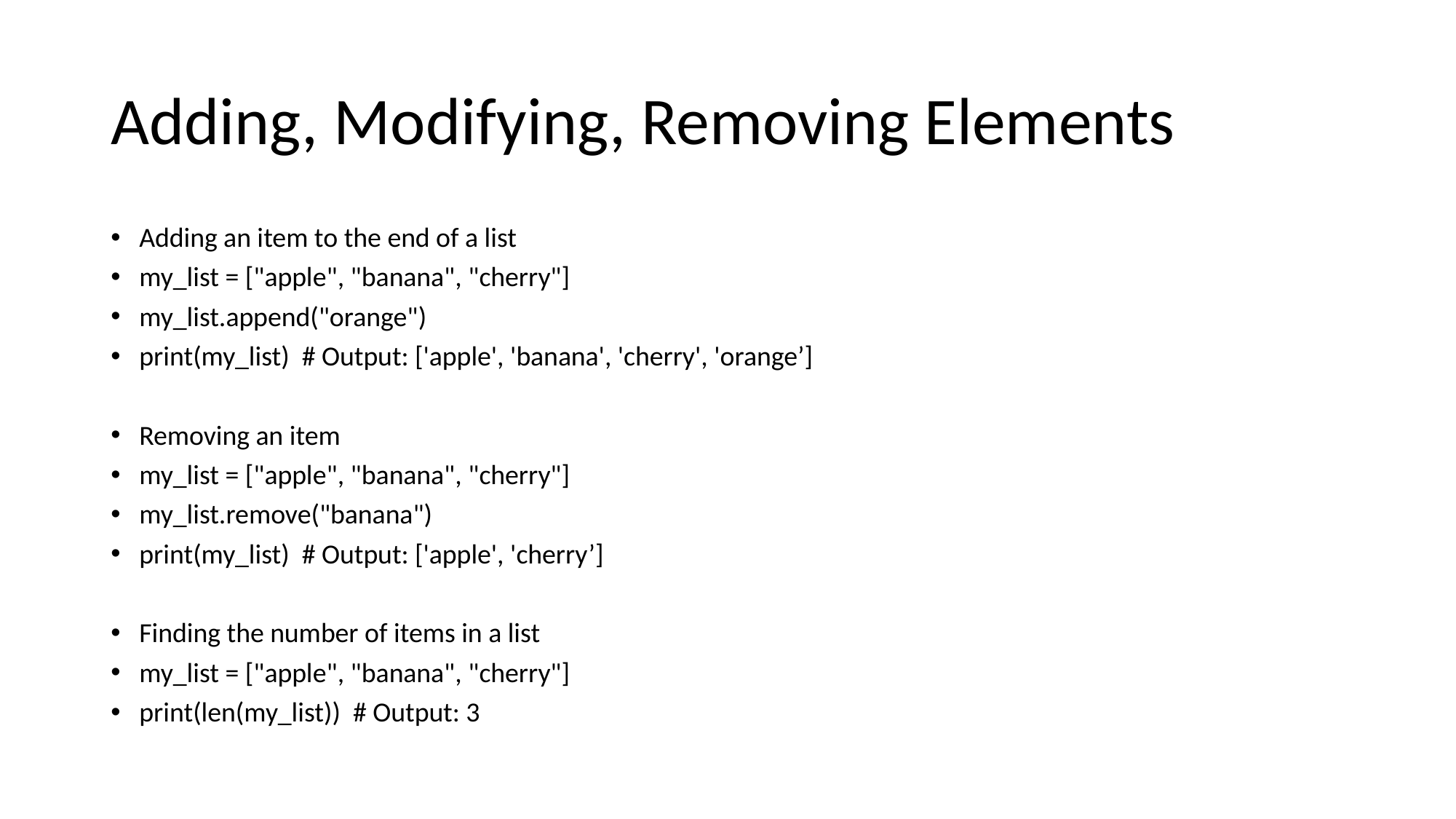

# Adding, Modifying, Removing Elements
Adding an item to the end of a list
my_list = ["apple", "banana", "cherry"]
my_list.append("orange")
print(my_list)  # Output: ['apple', 'banana', 'cherry', 'orange’]

Removing an item
my_list = ["apple", "banana", "cherry"]
my_list.remove("banana")
print(my_list)  # Output: ['apple', 'cherry’]

Finding the number of items in a list
my_list = ["apple", "banana", "cherry"]
print(len(my_list))  # Output: 3